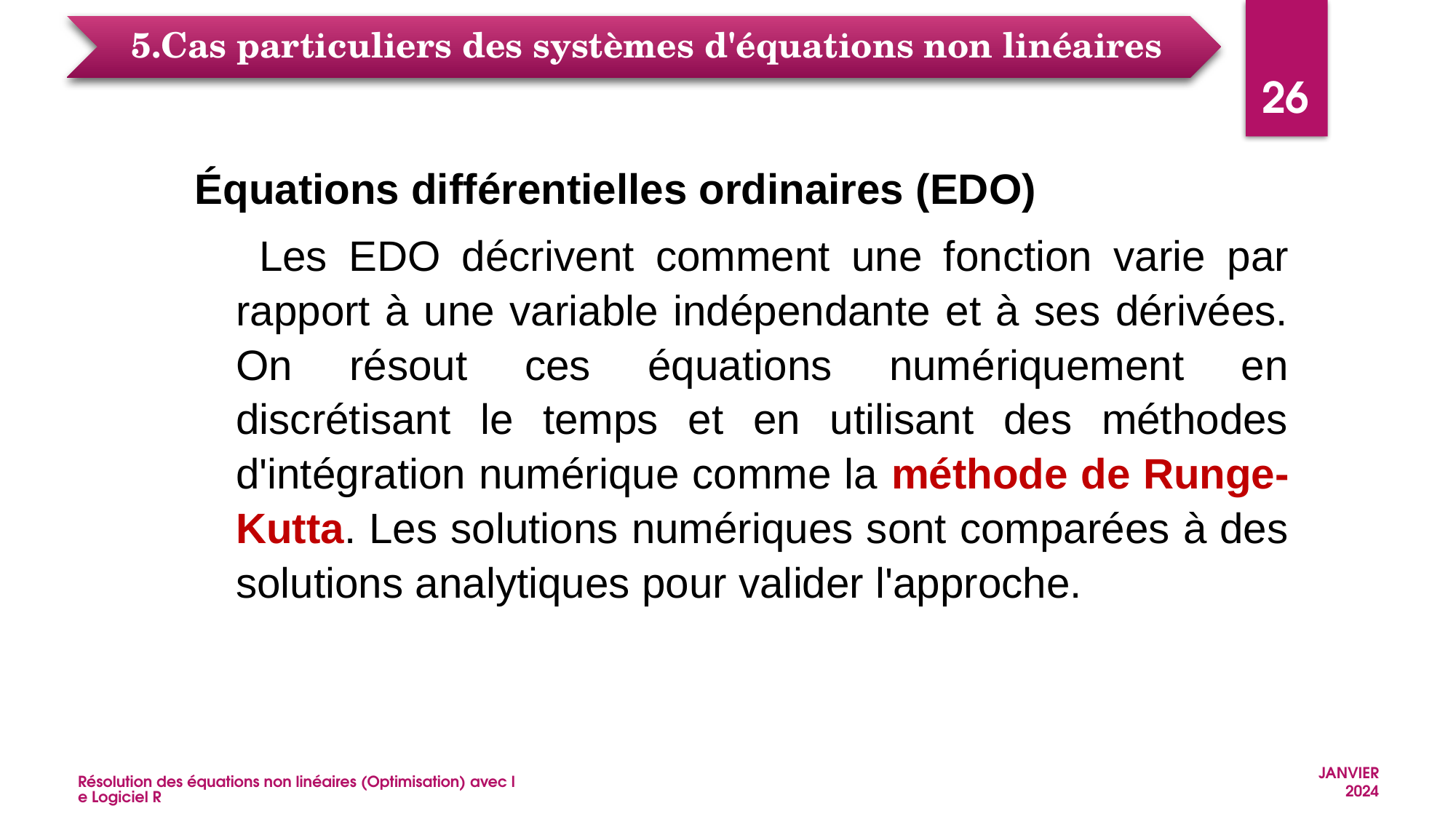

5.Cas particuliers des systèmes d'équations non linéaires
26
Équations différentielles ordinaires (EDO)
   Les EDO décrivent comment une fonction varie par rapport à une variable indépendante et à ses dérivées. On résout ces équations numériquement en discrétisant le temps et en utilisant des méthodes d'intégration numérique comme la méthode de Runge-Kutta. Les solutions numériques sont comparées à des solutions analytiques pour valider l'approche.
Résolution des équations non linéaires (Optimisation) avec le Logiciel R
JANVIER 2024